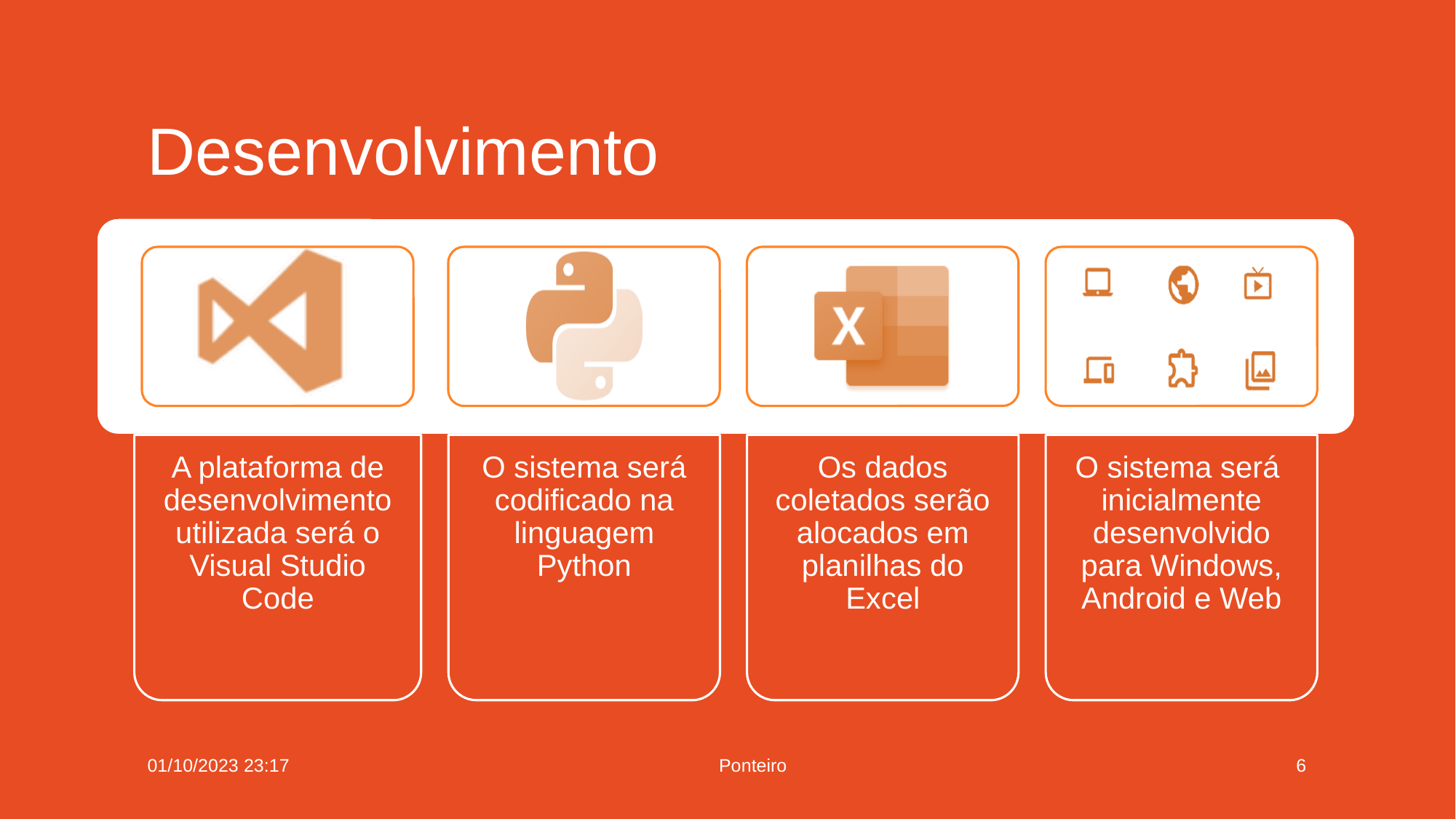

# Desenvolvimento
A plataforma de desenvolvimento utilizada será o Visual Studio Code
O sistema será codificado na linguagem Python
Os dados coletados serão alocados em planilhas do Excel
O sistema será  inicialmente desenvolvido para Windows, Android e Web
01/10/2023 23:17
Ponteiro
6